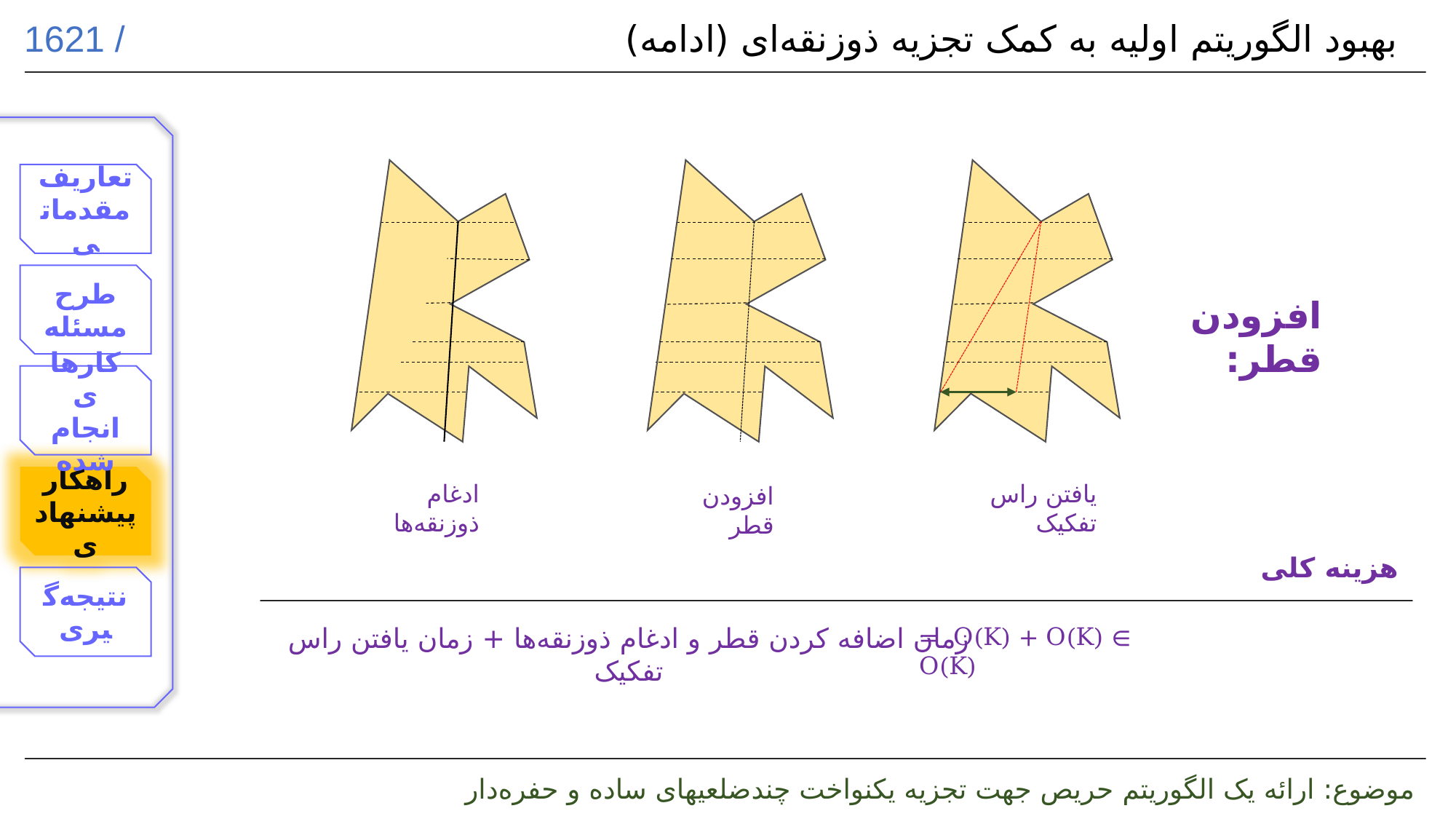

بهبود الگوریتم اولیه به کمک تجزیه ذوزنقه‌ای (ادامه)

افزودن قطر:
ادغام ذوزنقه‌ها
یافتن راس تفکیک
افزودن قطر
هزینه کلی
زمان اضافه کردن قطر و ادغام ذوزنقه‌ها + زمان یافتن راس تفکیک
=  O(K) + O(K) ∈ O(K)